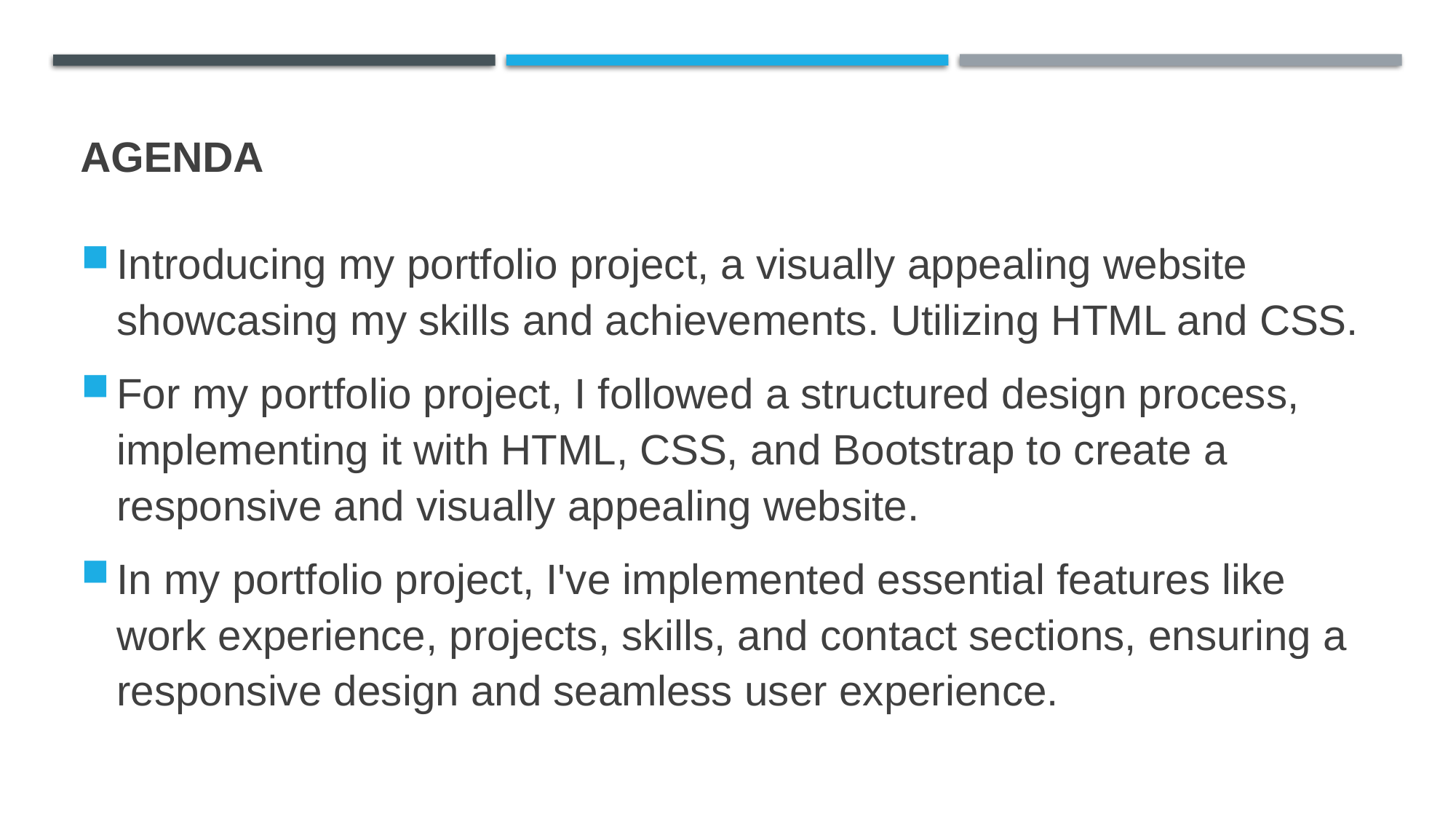

# AGENDA
Introducing my portfolio project, a visually appealing website showcasing my skills and achievements. Utilizing HTML and CSS.
For my portfolio project, I followed a structured design process, implementing it with HTML, CSS, and Bootstrap to create a responsive and visually appealing website.
In my portfolio project, I've implemented essential features like work experience, projects, skills, and contact sections, ensuring a responsive design and seamless user experience.